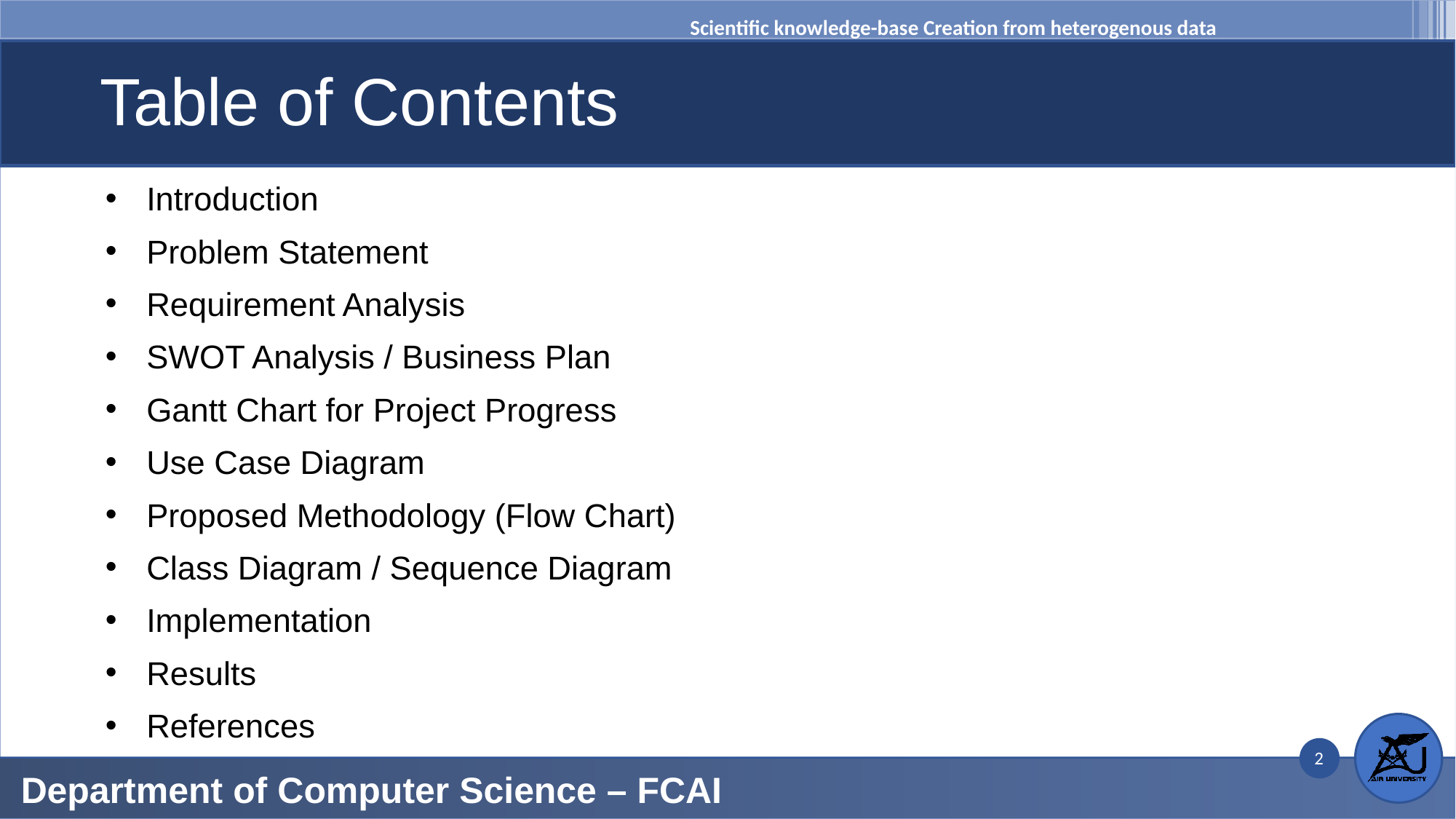

Scientific knowledge-base Creation from heterogenous data

# Table of Contents
Introduction
Problem Statement
Requirement Analysis
SWOT Analysis / Business Plan
Gantt Chart for Project Progress
Use Case Diagram
Proposed Methodology (Flow Chart)
Class Diagram / Sequence Diagram
Implementation
Results
References
2